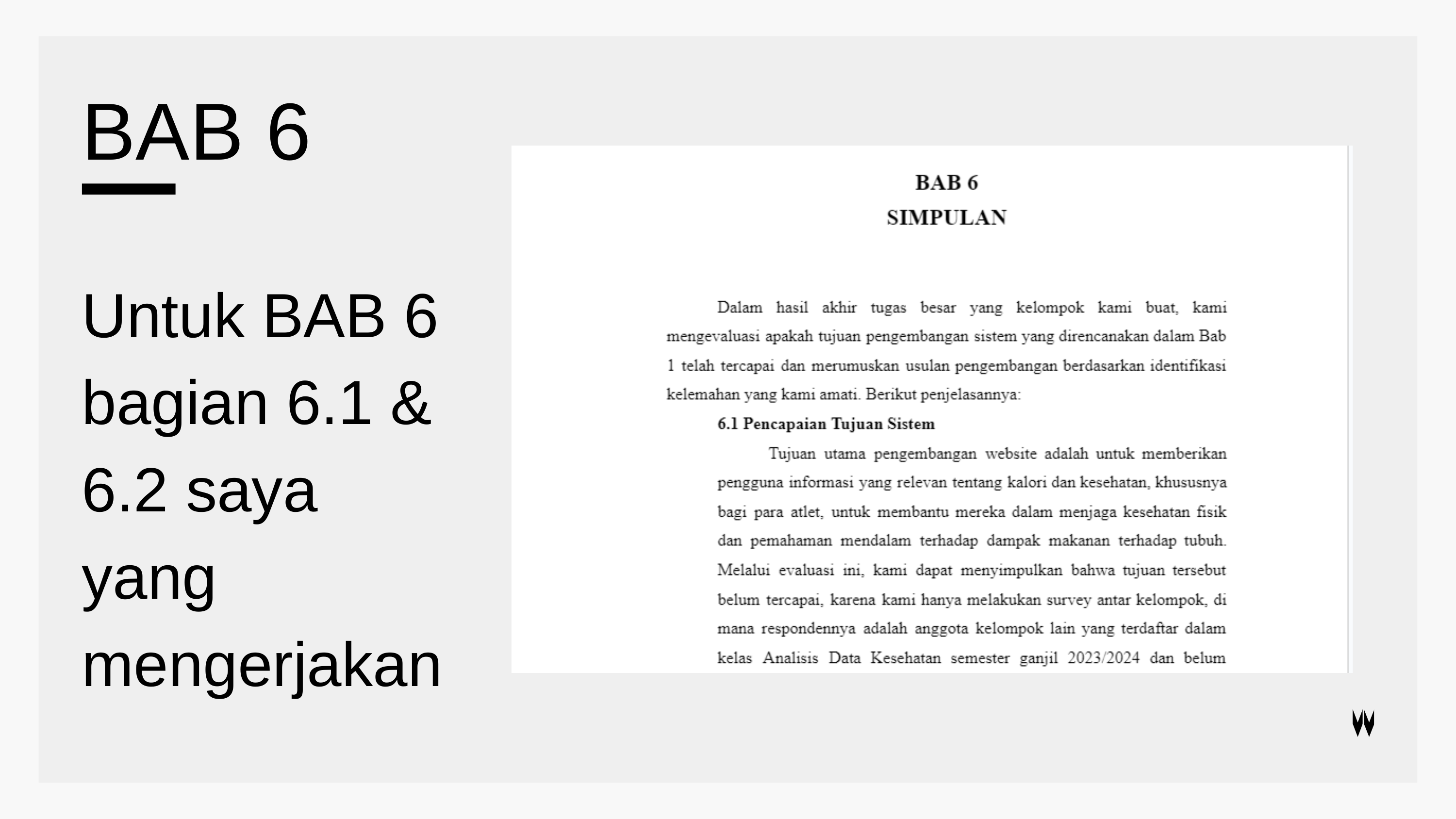

BAB 6

Untuk BAB 6 bagian 6.1 & 6.2 saya yang mengerjakan